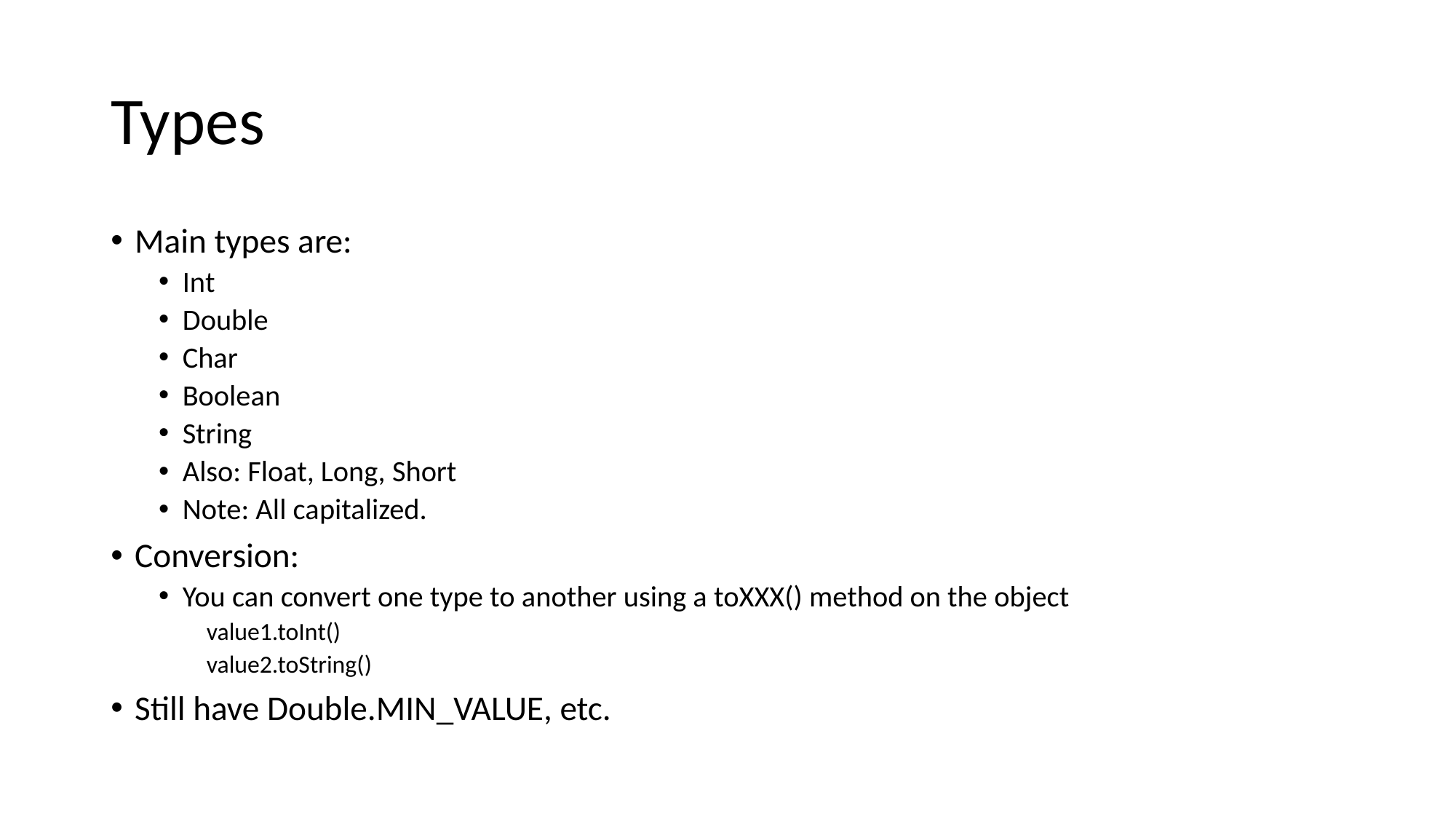

# Types
Main types are:
Int
Double
Char
Boolean
String
Also: Float, Long, Short
Note: All capitalized.
Conversion:
You can convert one type to another using a toXXX() method on the object
value1.toInt()
value2.toString()
Still have Double.MIN_VALUE, etc.